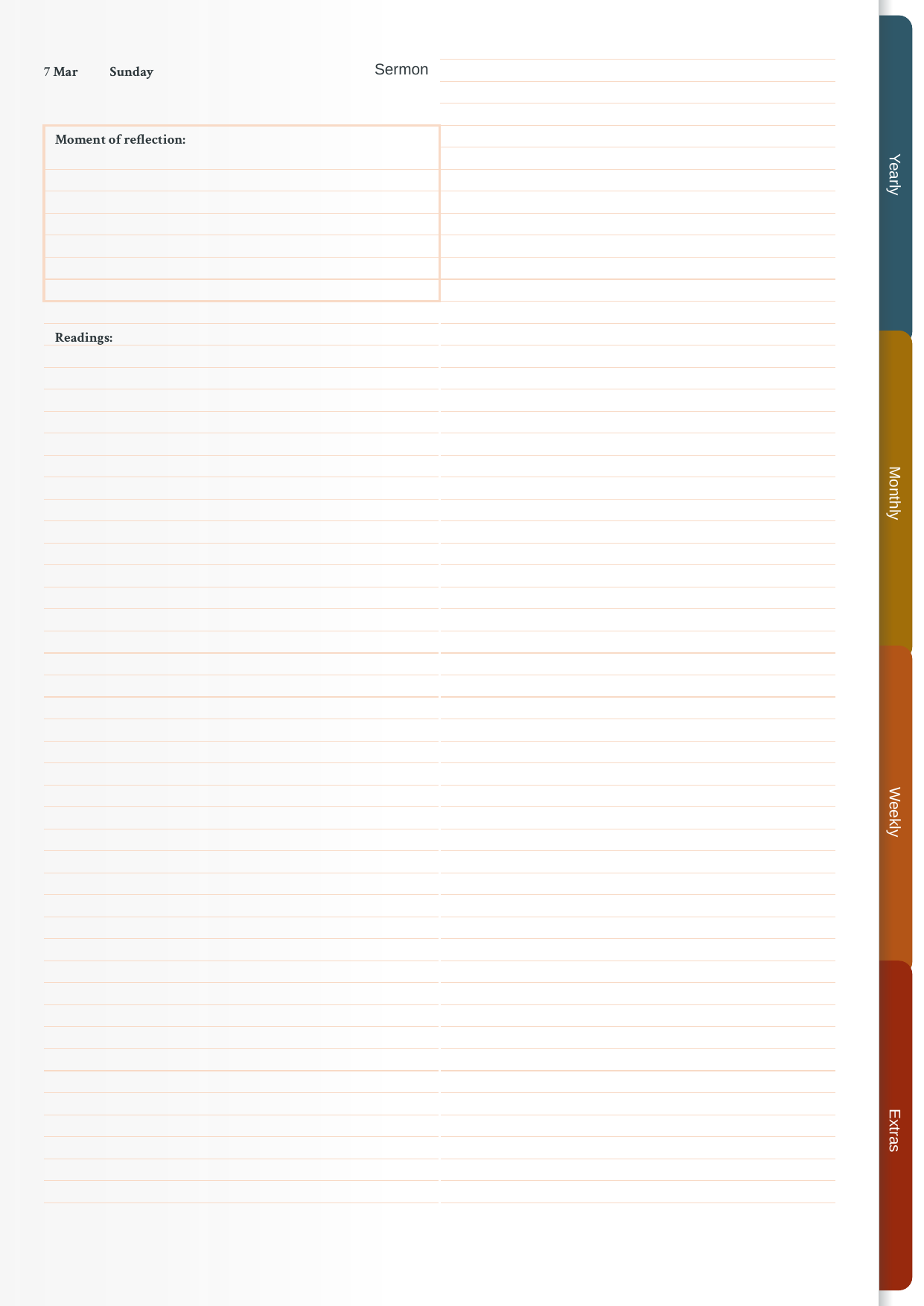

# 7March
Yearly
7 Mar
Sunday
Sermon
Monthly
Weekly
Extras